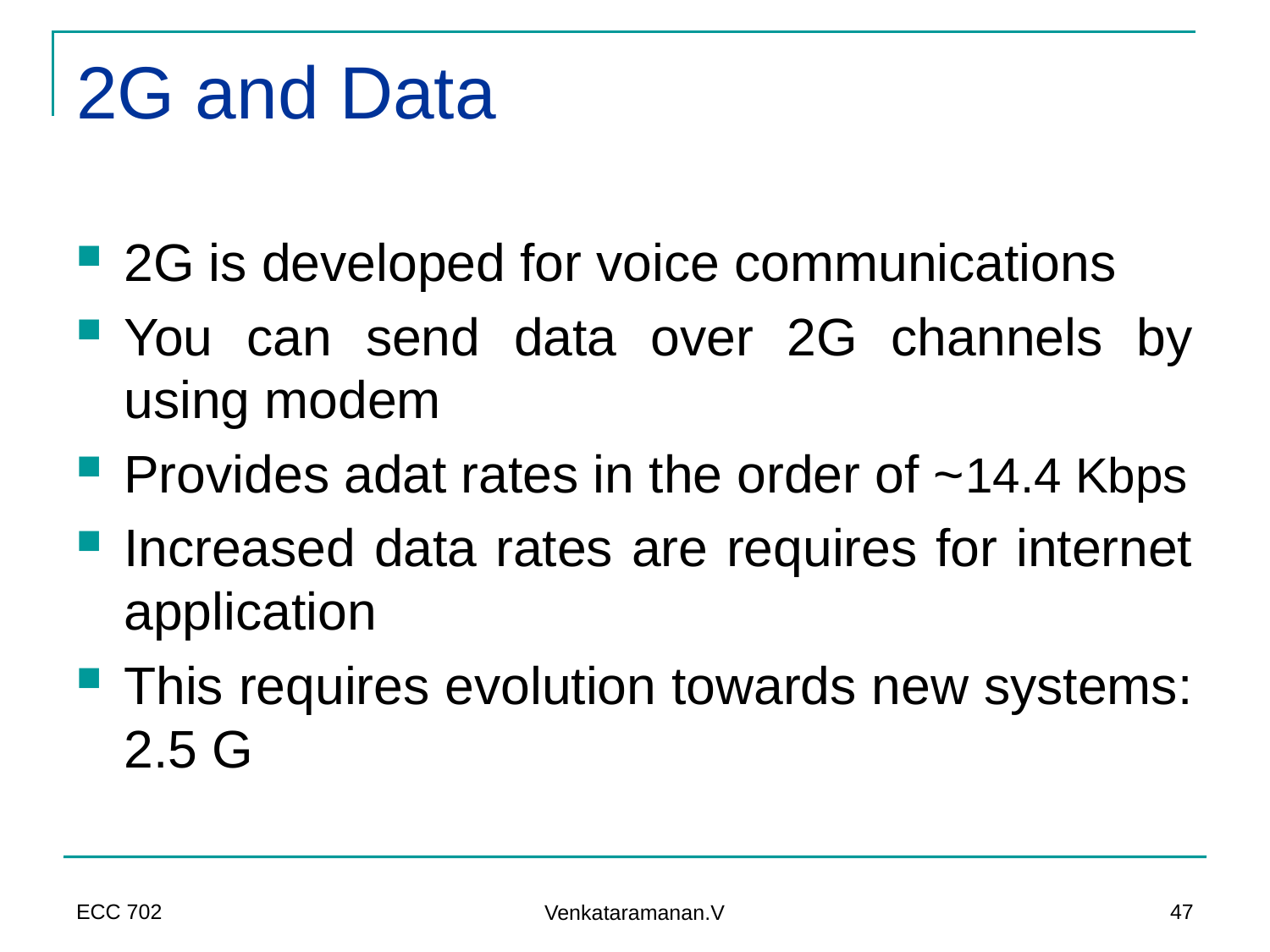

# 2G and Data
2G is developed for voice communications
You can send data over 2G channels by using modem
Provides adat rates in the order of ~14.4 Kbps
Increased data rates are requires for internet application
This requires evolution towards new systems: 2.5 G
ECC 702
47
Venkataramanan.V